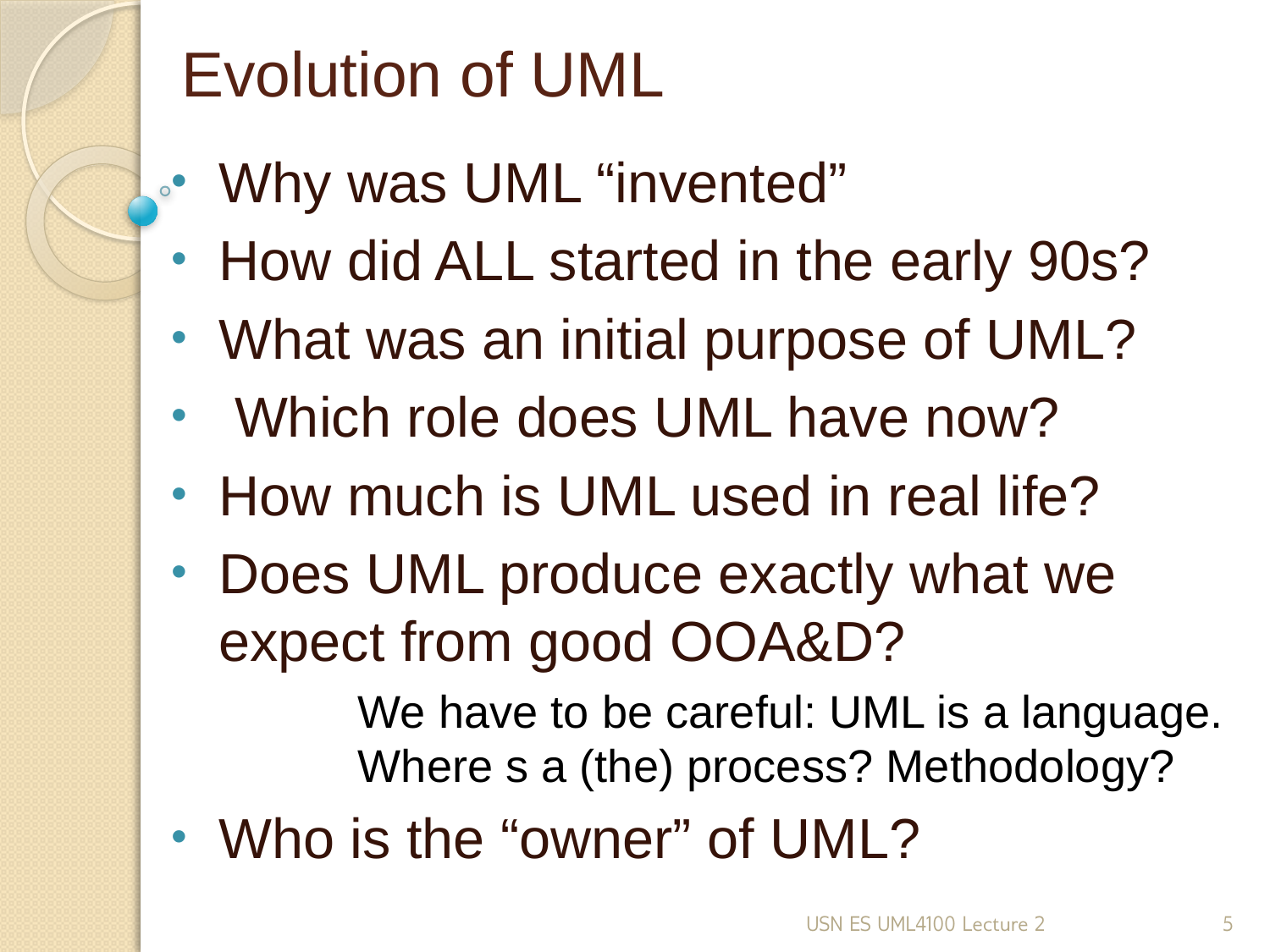

# Evolution of UML
Why was UML “invented”
How did ALL started in the early 90s?
What was an initial purpose of UML?
 Which role does UML have now?
How much is UML used in real life?
Does UML produce exactly what we expect from good OOA&D?
We have to be careful: UML is a language. Where s a (the) process? Methodology?
Who is the “owner” of UML?
USN ES UML4100 Lecture 2
5